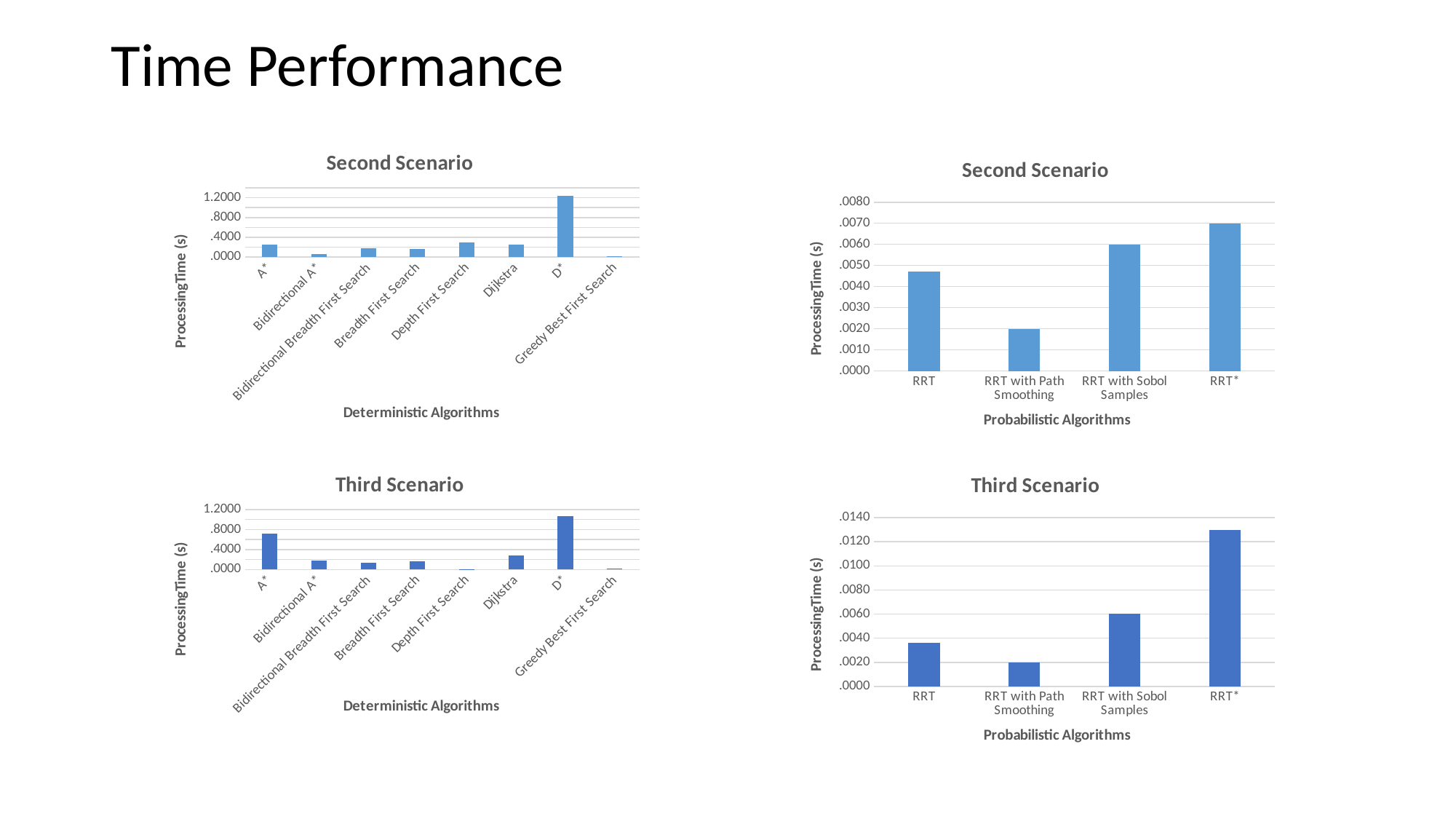

# Time Performance

### Chart: Second Scenario

| Category |  |
|---|---|
| A* | 0.2471 |
| Bidirectional A* | 0.067 |
| Bidirectional Breadth First Search | 0.1765 |
| Breadth First Search | 0.167 |
| Depth First Search | 0.3006 |
| Dijkstra | 0.2546 |
| D* | 1.2445 |
| Greedy Best First Search | 0.01 |

### Chart: Second Scenario

| Category |  |
|---|---|
| RRT | 0.0047 |
| RRT with Path Smoothing | 0.002 |
| RRT with Sobol Samples | 0.006 |
| RRT* | 0.007 |

### Chart: Third Scenario

| Category |  |
|---|---|
| A* | 0.7177 |
| Bidirectional A* | 0.18 |
| Bidirectional Breadth First Search | 0.1312 |
| Breadth First Search | 0.1678 |
| Depth First Search | 0.002 |
| Dijkstra | 0.2741 |
| D* | 1.0723 |
| Greedy Best First Search | 0.013 |

### Chart: Third Scenario

| Category |  |
|---|---|
| RRT | 0.0036 |
| RRT with Path Smoothing | 0.002 |
| RRT with Sobol Samples | 0.006 |
| RRT* | 0.013 |